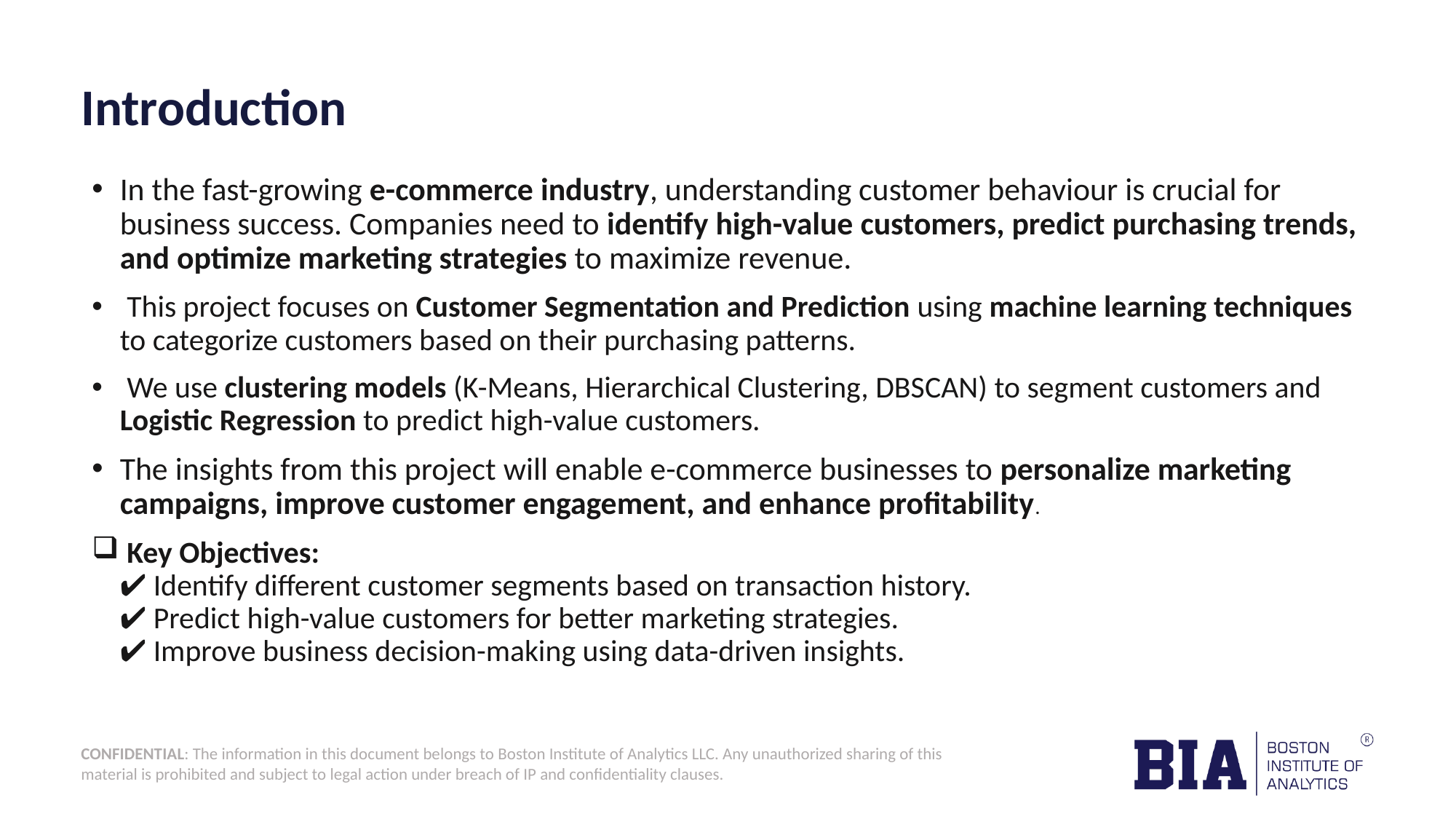

# Introduction
In the fast-growing e-commerce industry, understanding customer behaviour is crucial for business success. Companies need to identify high-value customers, predict purchasing trends, and optimize marketing strategies to maximize revenue.
 This project focuses on Customer Segmentation and Prediction using machine learning techniques to categorize customers based on their purchasing patterns.
 We use clustering models (K-Means, Hierarchical Clustering, DBSCAN) to segment customers and Logistic Regression to predict high-value customers.
The insights from this project will enable e-commerce businesses to personalize marketing campaigns, improve customer engagement, and enhance profitability.
 Key Objectives:
✔ Identify different customer segments based on transaction history.
✔ Predict high-value customers for better marketing strategies.
✔ Improve business decision-making using data-driven insights.